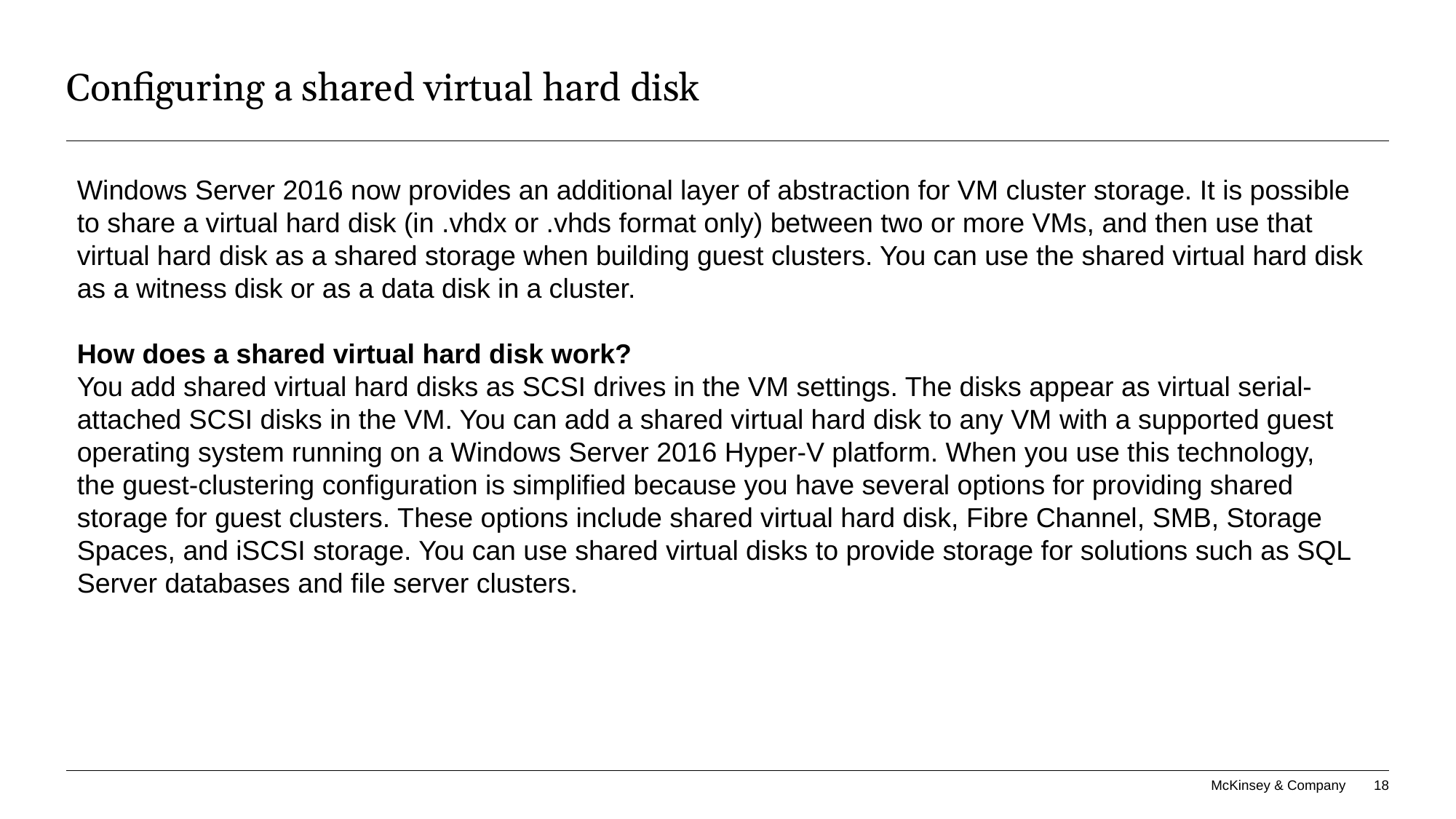

# Configuring a shared virtual hard disk

Windows Server 2016 now provides an additional layer of abstraction for VM cluster storage. It is possible to share a virtual hard disk (in .vhdx or .vhds format only) between two or more VMs, and then use that virtual hard disk as a shared storage when building guest clusters. You can use the shared virtual hard disk as a witness disk or as a data disk in a cluster.

How does a shared virtual hard disk work?
You add shared virtual hard disks as SCSI drives in the VM settings. The disks appear as virtual serial-attached SCSI disks in the VM. You can add a shared virtual hard disk to any VM with a supported guest
operating system running on a Windows Server 2016 Hyper-V platform. When you use this technology,
the guest-clustering configuration is simplified because you have several options for providing shared
storage for guest clusters. These options include shared virtual hard disk, Fibre Channel, SMB, Storage
Spaces, and iSCSI storage. You can use shared virtual disks to provide storage for solutions such as SQL
Server databases and file server clusters.